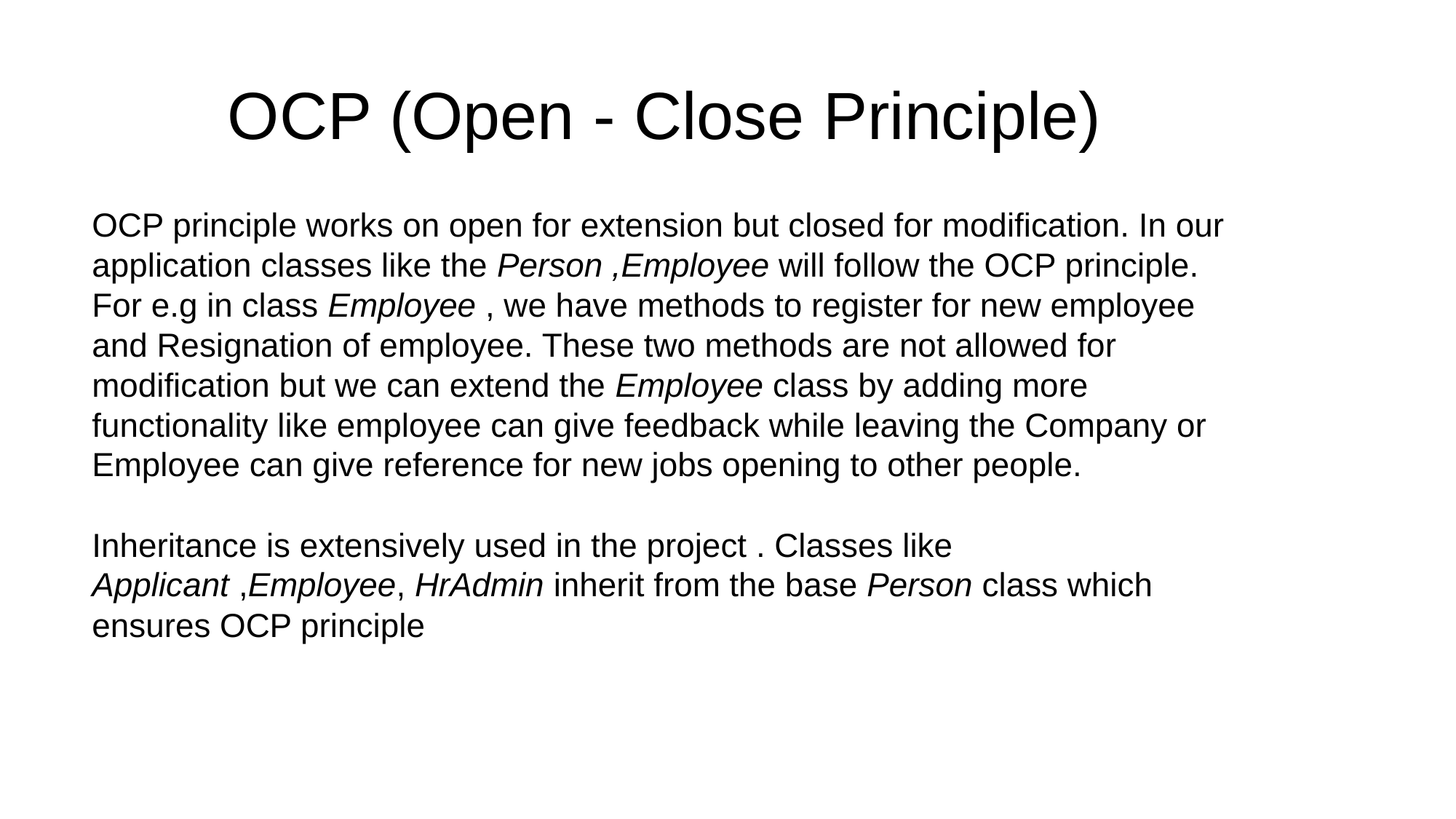

OCP (Open - Close Principle)
OCP principle works on open for extension but closed for modification. In our application classes like the Person ,Employee will follow the OCP principle. For e.g in class Employee , we have methods to register for new employee and Resignation of employee. These two methods are not allowed for modification but we can extend the Employee class by adding more functionality like employee can give feedback while leaving the Company or Employee can give reference for new jobs opening to other people.

Inheritance is extensively used in the project . Classes like Applicant ,Employee, HrAdmin inherit from the base Person class which ensures OCP principle